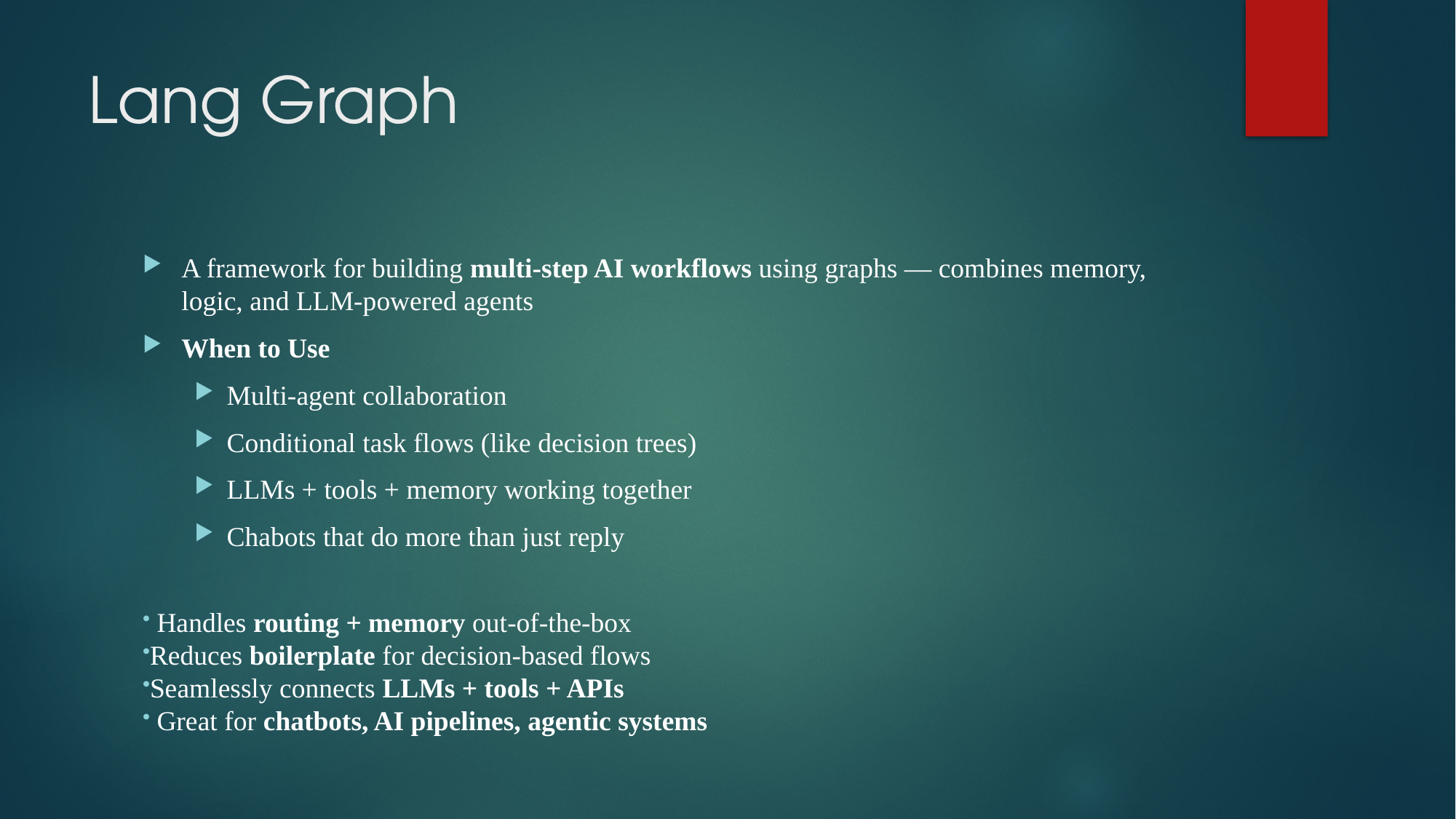

# Lang Graph
A framework for building multi-step AI workflows using graphs — combines memory, logic, and LLM-powered agents
When to Use
Multi-agent collaboration
Conditional task flows (like decision trees)
LLMs + tools + memory working together
Chabots that do more than just reply

 Handles routing + memory out-of-the-box
Reduces boilerplate for decision-based flows
Seamlessly connects LLMs + tools + APIs
 Great for chatbots, AI pipelines, agentic systems